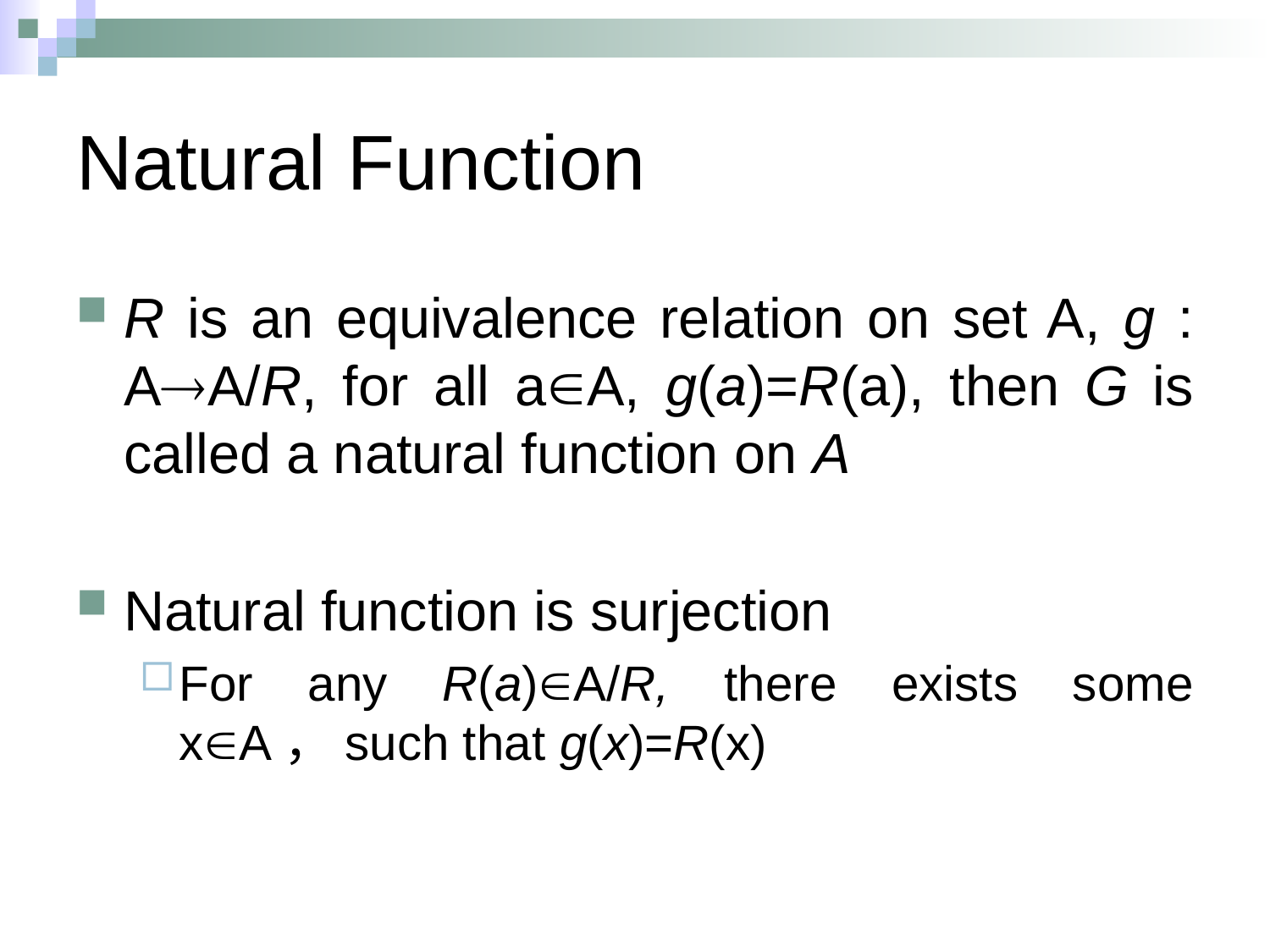

# Natural Function
R is an equivalence relation on set A, g : A→A/R, for all a∈A, g(a)=R(a), then G is called a natural function on A

Natural function is surjection
For any R(a)∈A/R, there exists some x∈A，such that g(x)=R(x)